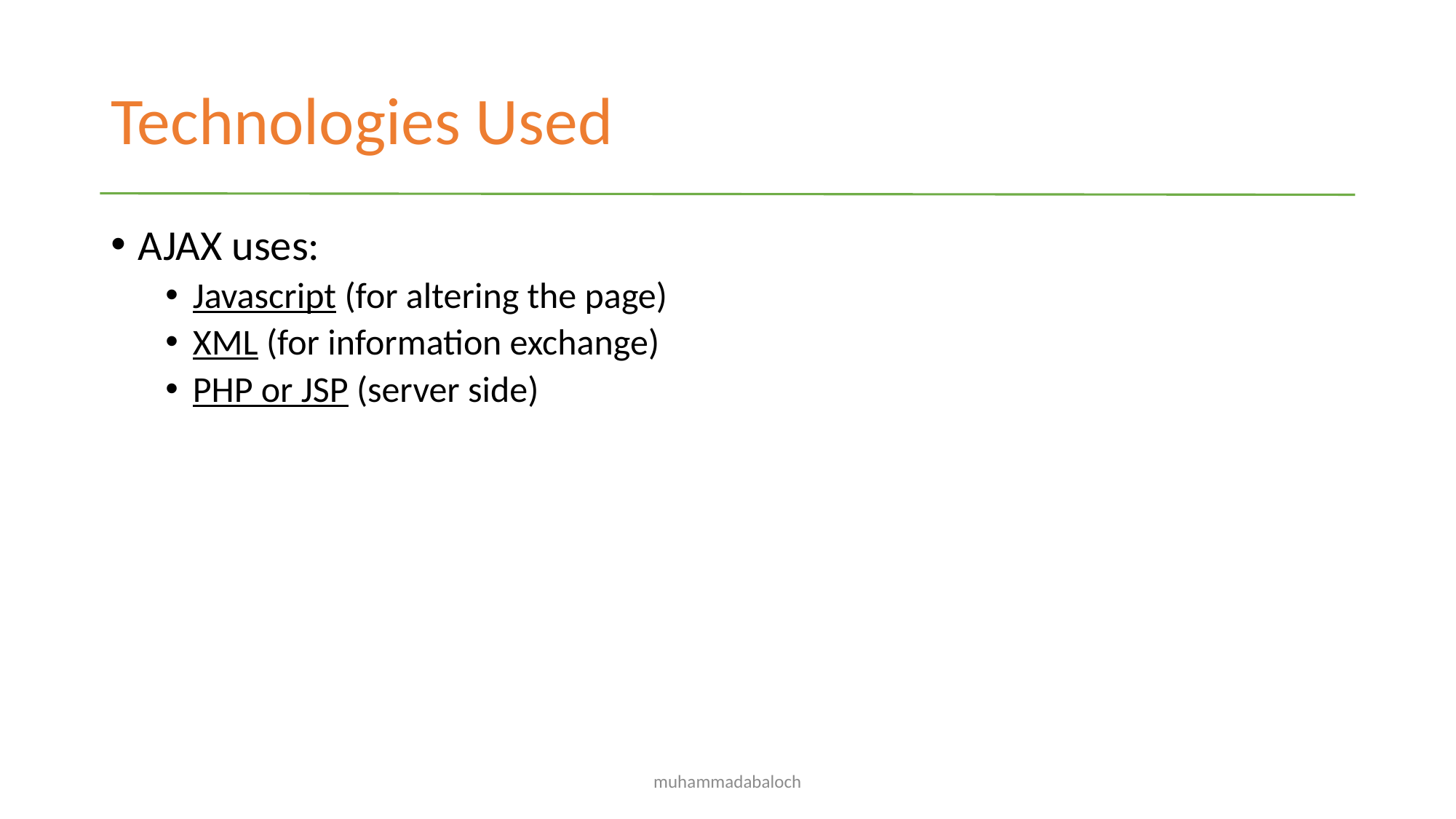

# Technologies Used
AJAX uses:
Javascript (for altering the page)
XML (for information exchange)
PHP or JSP (server side)

muhammadabaloch